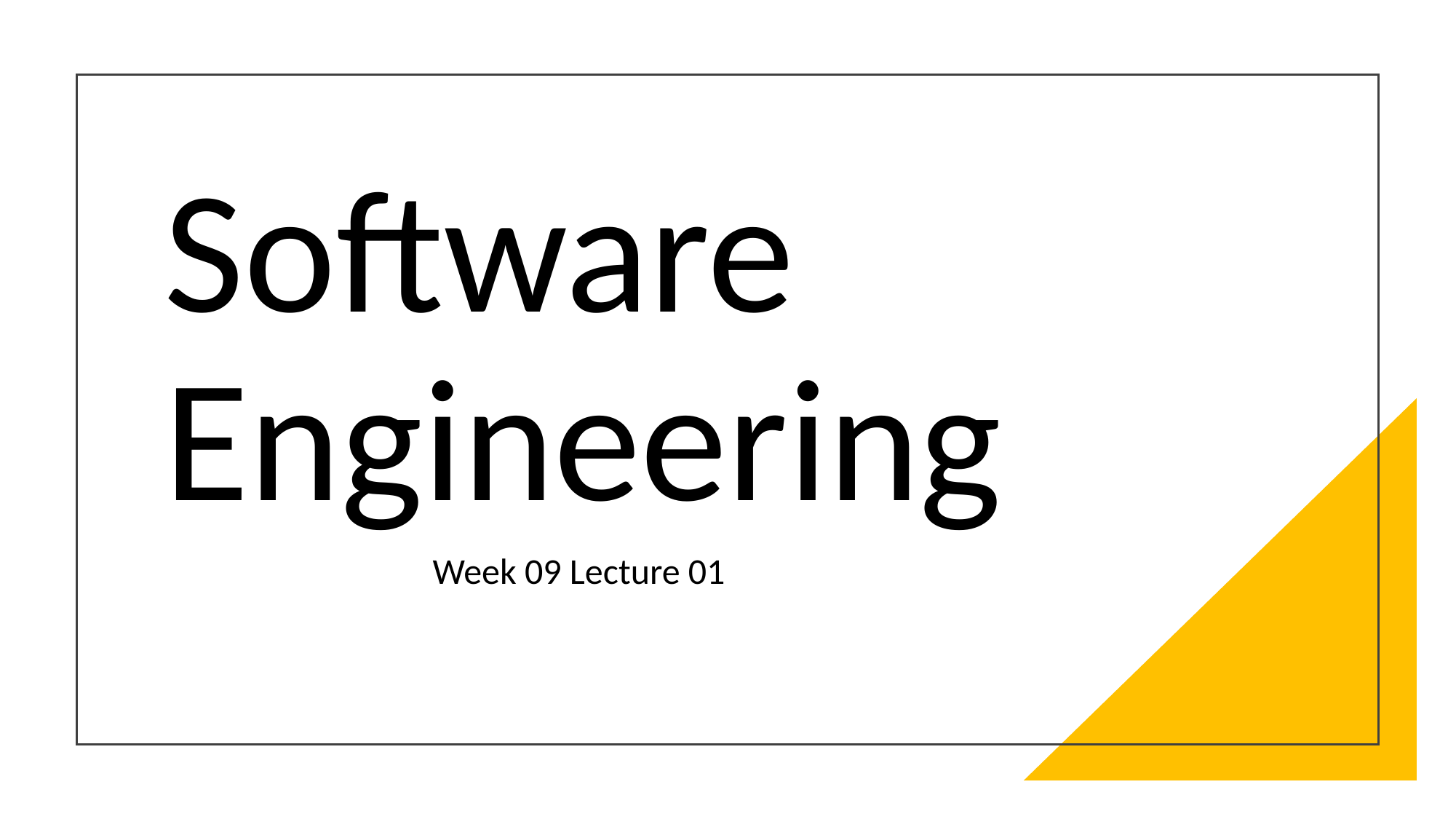

# Software Engineering

Week 09 Lecture 01